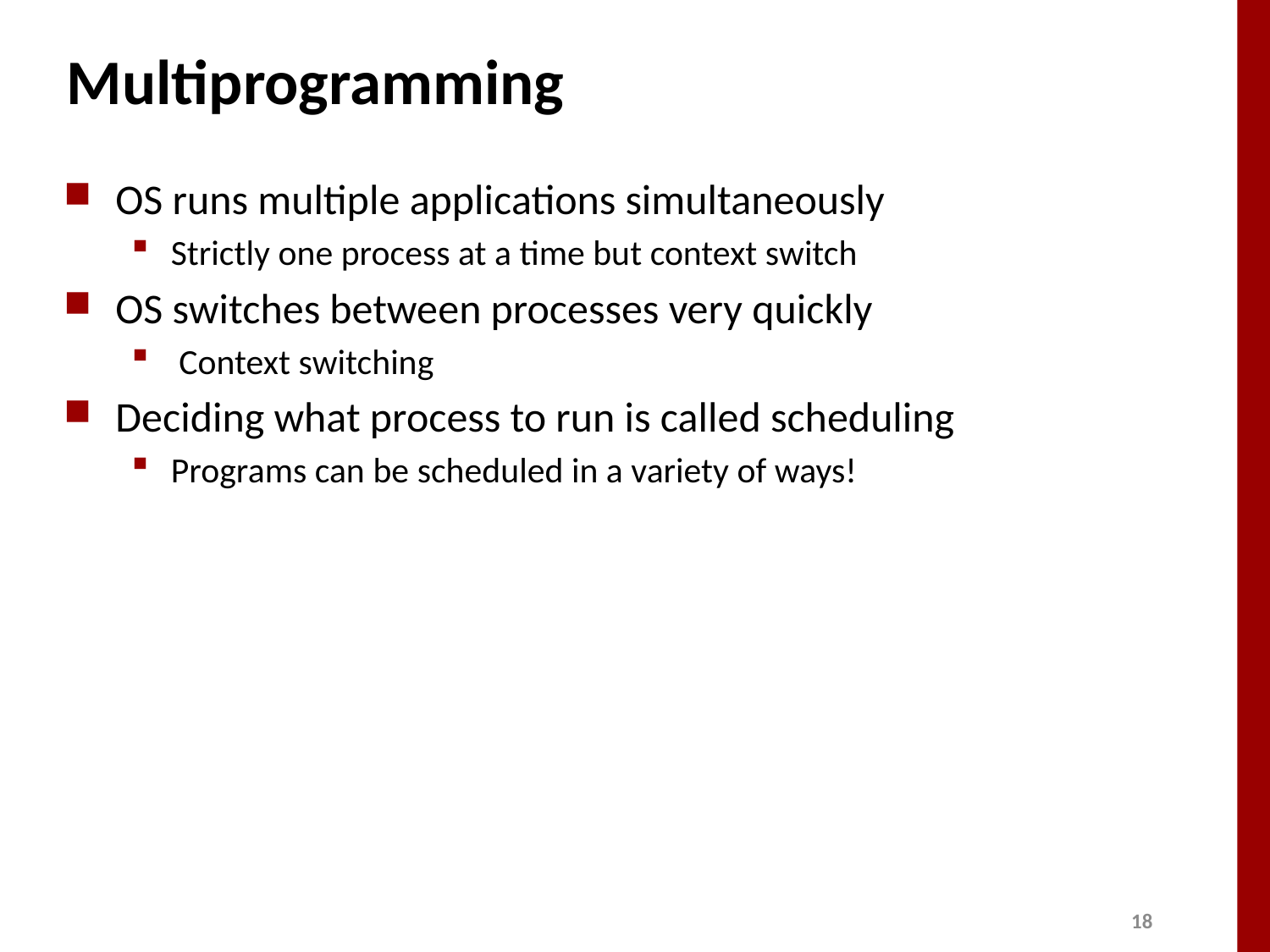

# Multiprogramming
OS runs multiple applications simultaneously
Strictly one process at a time but context switch
OS switches between processes very quickly
 Context switching
Deciding what process to run is called scheduling
Programs can be scheduled in a variety of ways!